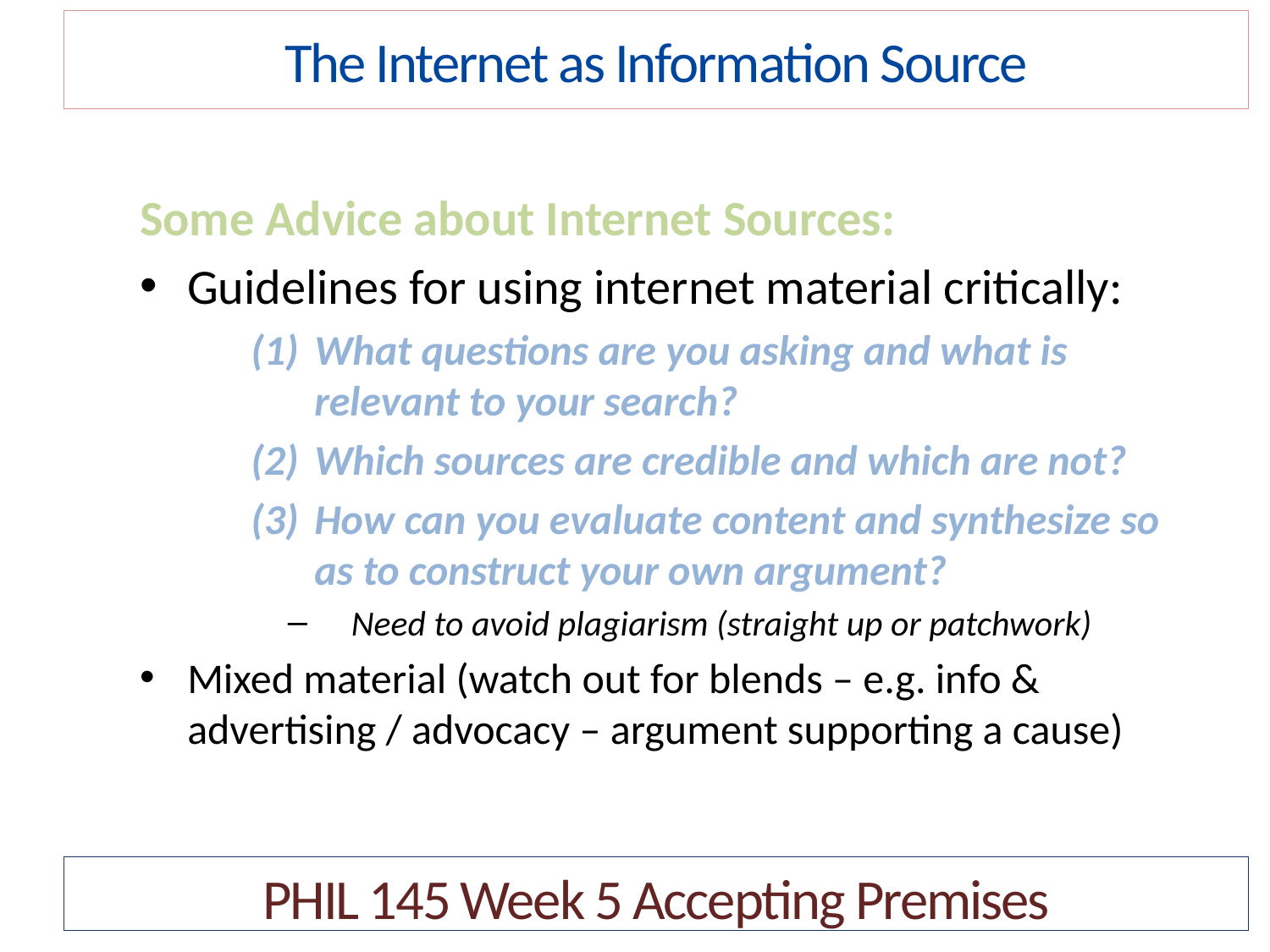

The Internet as Information Source
Some Advice about Internet Sources:
Guidelines for using internet material critically:
What questions are you asking and what is relevant to your search?
Which sources are credible and which are not?
How can you evaluate content and synthesize so as to construct your own argument?
Need to avoid plagiarism (straight up or patchwork)
Mixed material (watch out for blends – e.g. info & advertising / advocacy – argument supporting a cause)
PHIL 145 Week 5 Accepting Premises